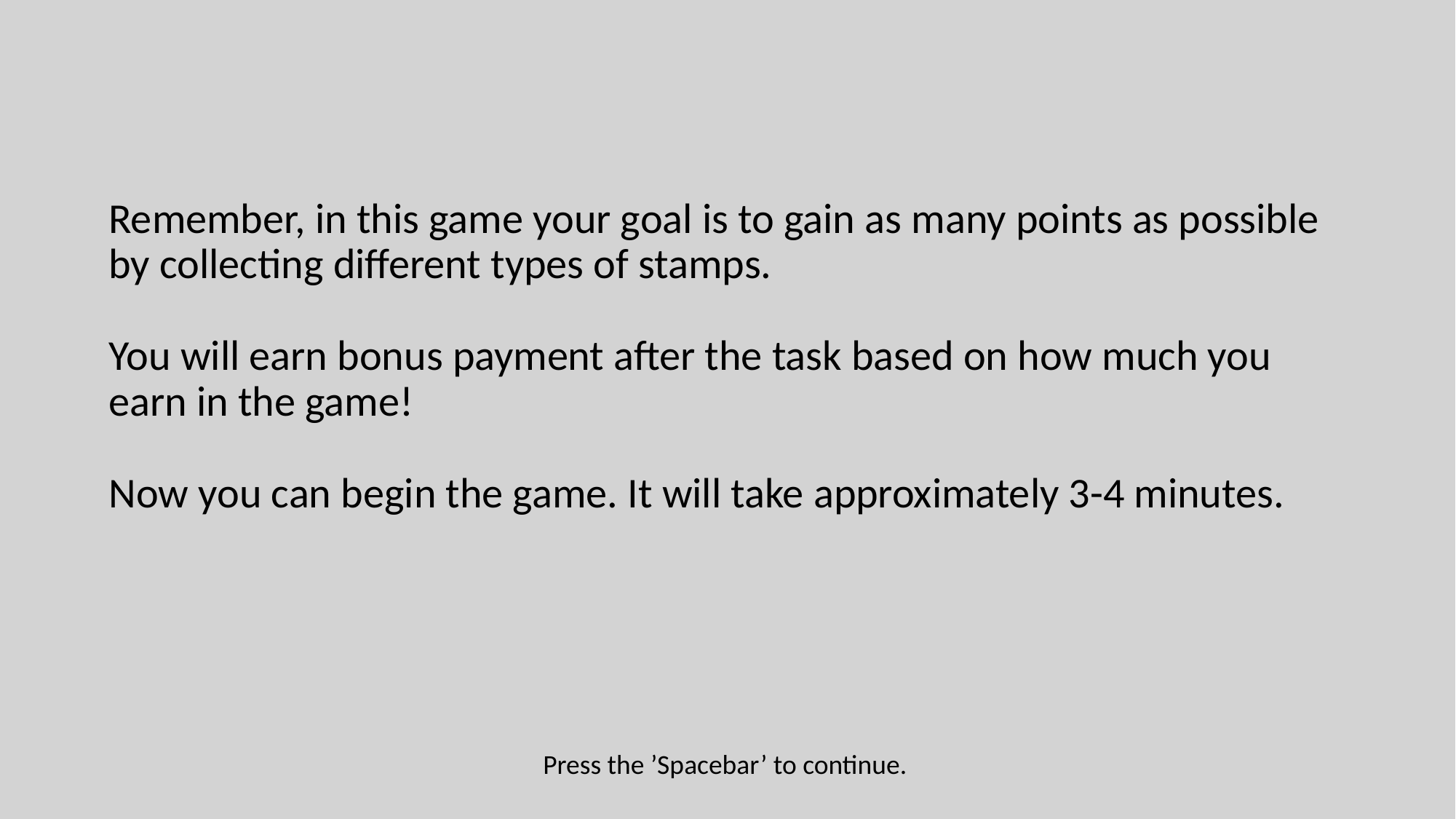

# Remember, in this game your goal is to gain as many points as possible by collecting different types of stamps. You will earn bonus payment after the task based on how much you earn in the game! Now you can begin the game. It will take approximately 3-4 minutes.
Press the ’Spacebar’ to continue.